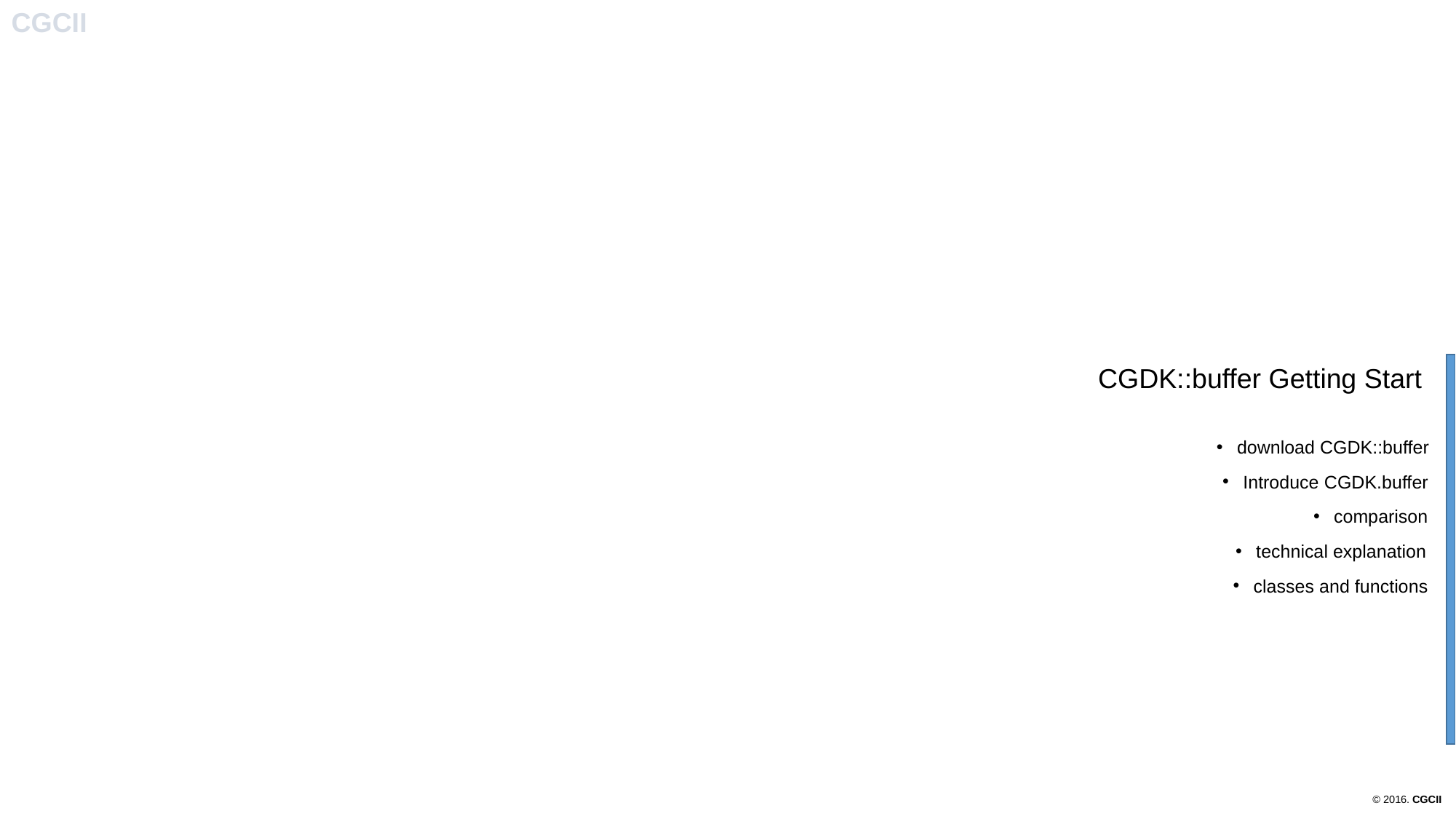

CGCII

CGDK::buffer Getting Start
download CGDK::buffer
Introduce CGDK.buffer
comparison
technical explanation
classes and functions
© 2016. CGCII